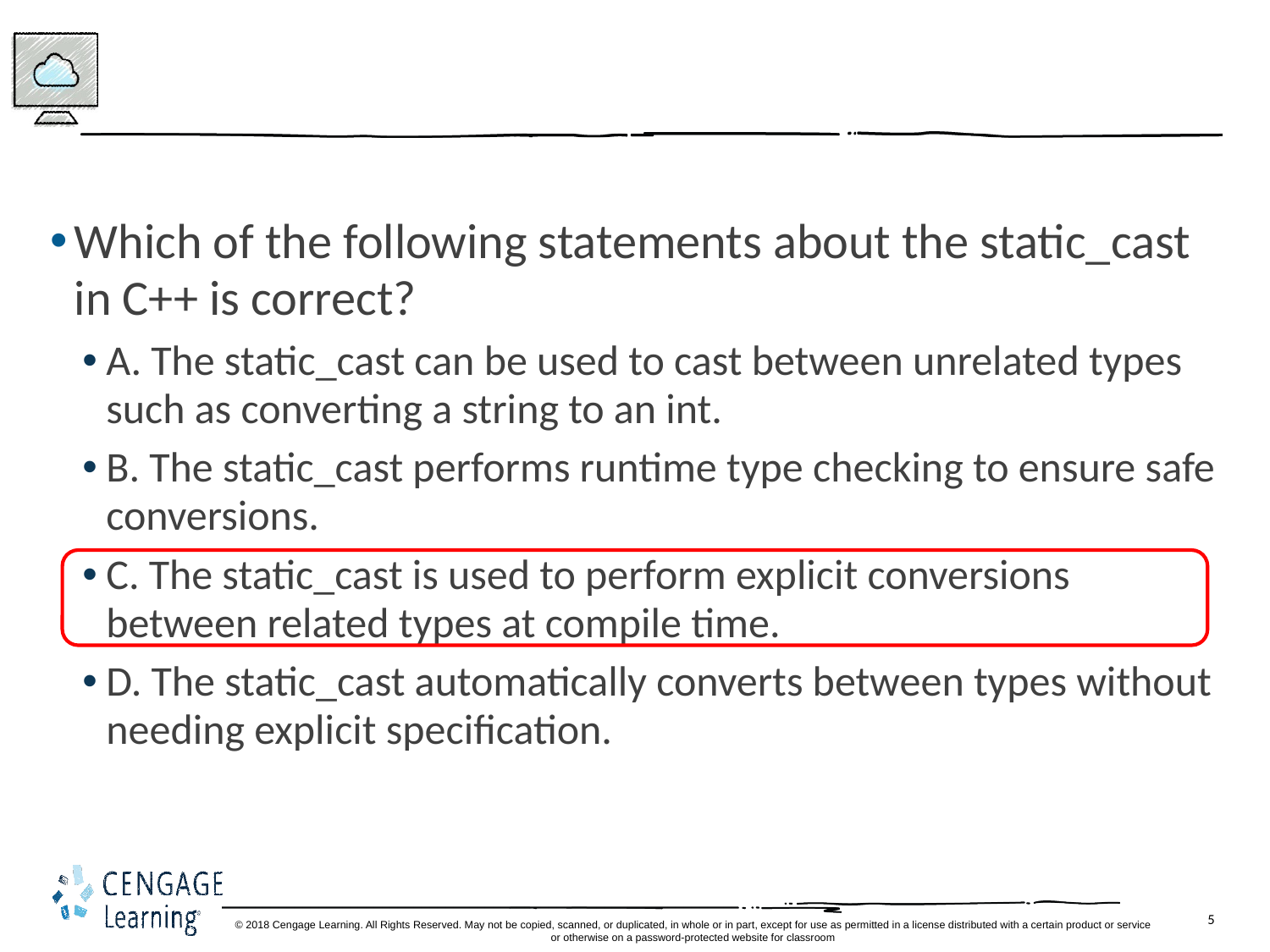

#
Which of the following statements about the static_cast in C++ is correct?
A. The static_cast can be used to cast between unrelated types such as converting a string to an int.
B. The static_cast performs runtime type checking to ensure safe conversions.
C. The static_cast is used to perform explicit conversions between related types at compile time.
D. The static_cast automatically converts between types without needing explicit specification.